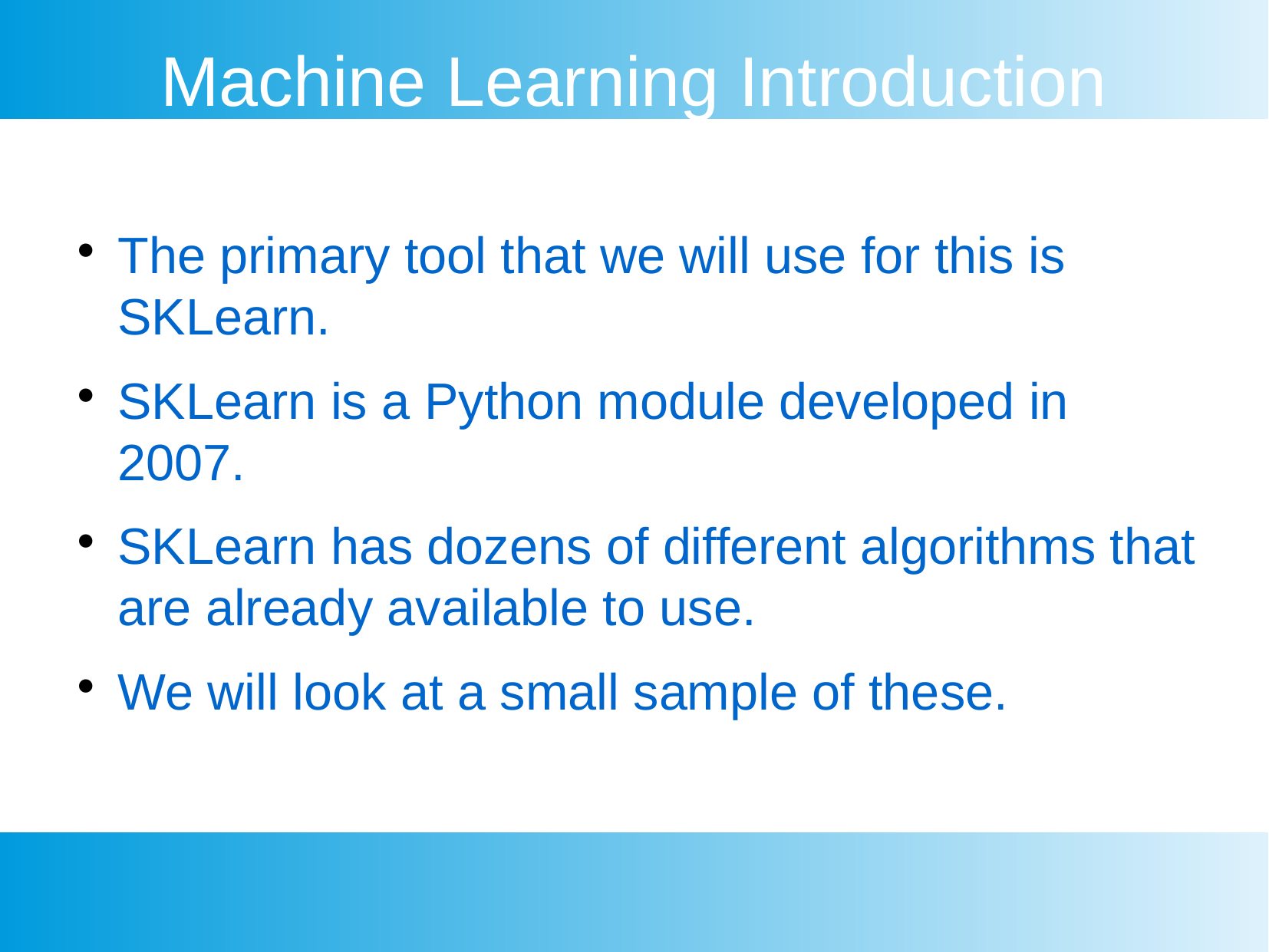

Machine Learning Introduction
The primary tool that we will use for this is SKLearn.
SKLearn is a Python module developed in 2007.
SKLearn has dozens of different algorithms that are already available to use.
We will look at a small sample of these.